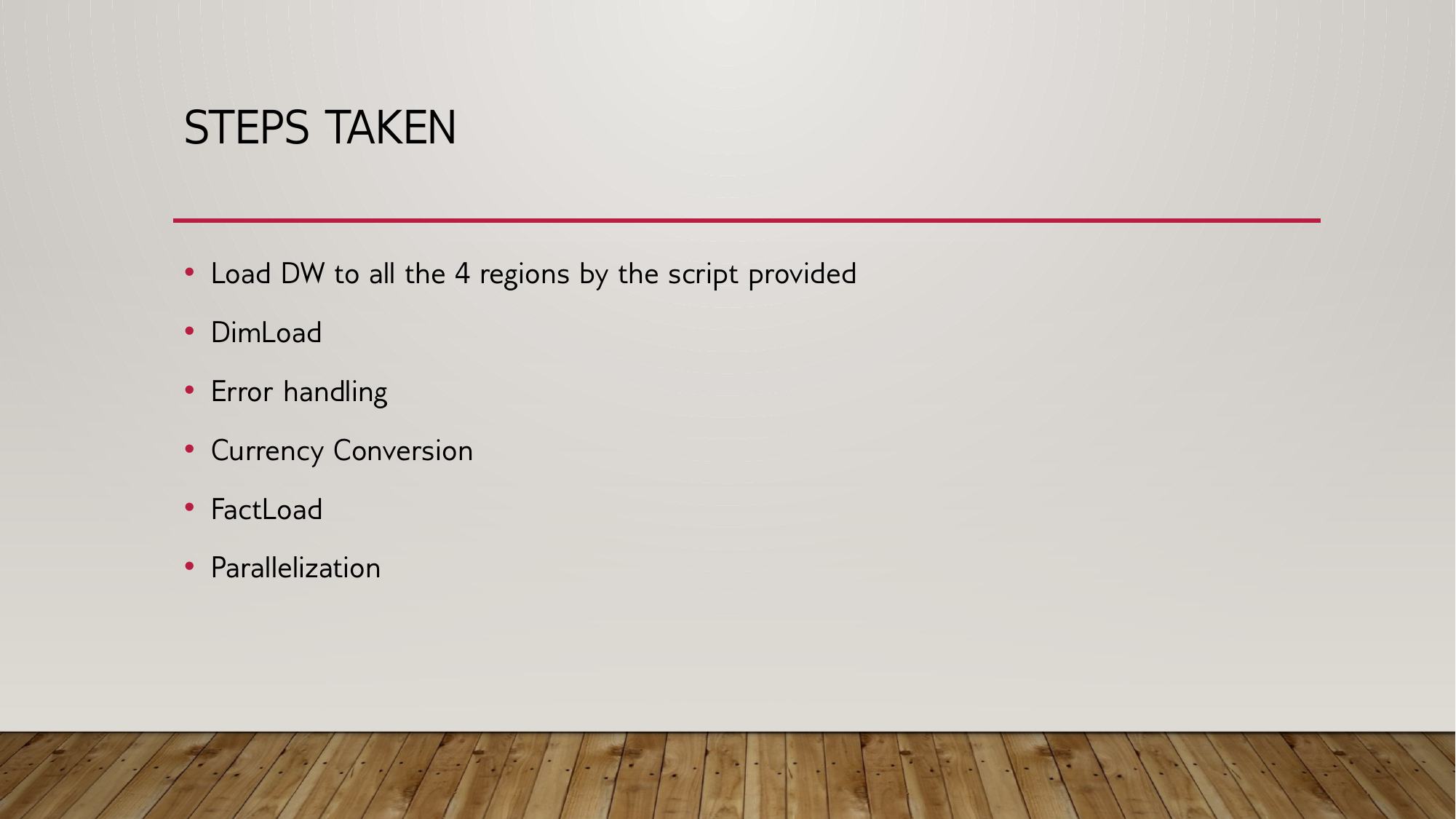

# Steps taken
Load DW to all the 4 regions by the script provided
DimLoad
Error handling
Currency Conversion
FactLoad
Parallelization